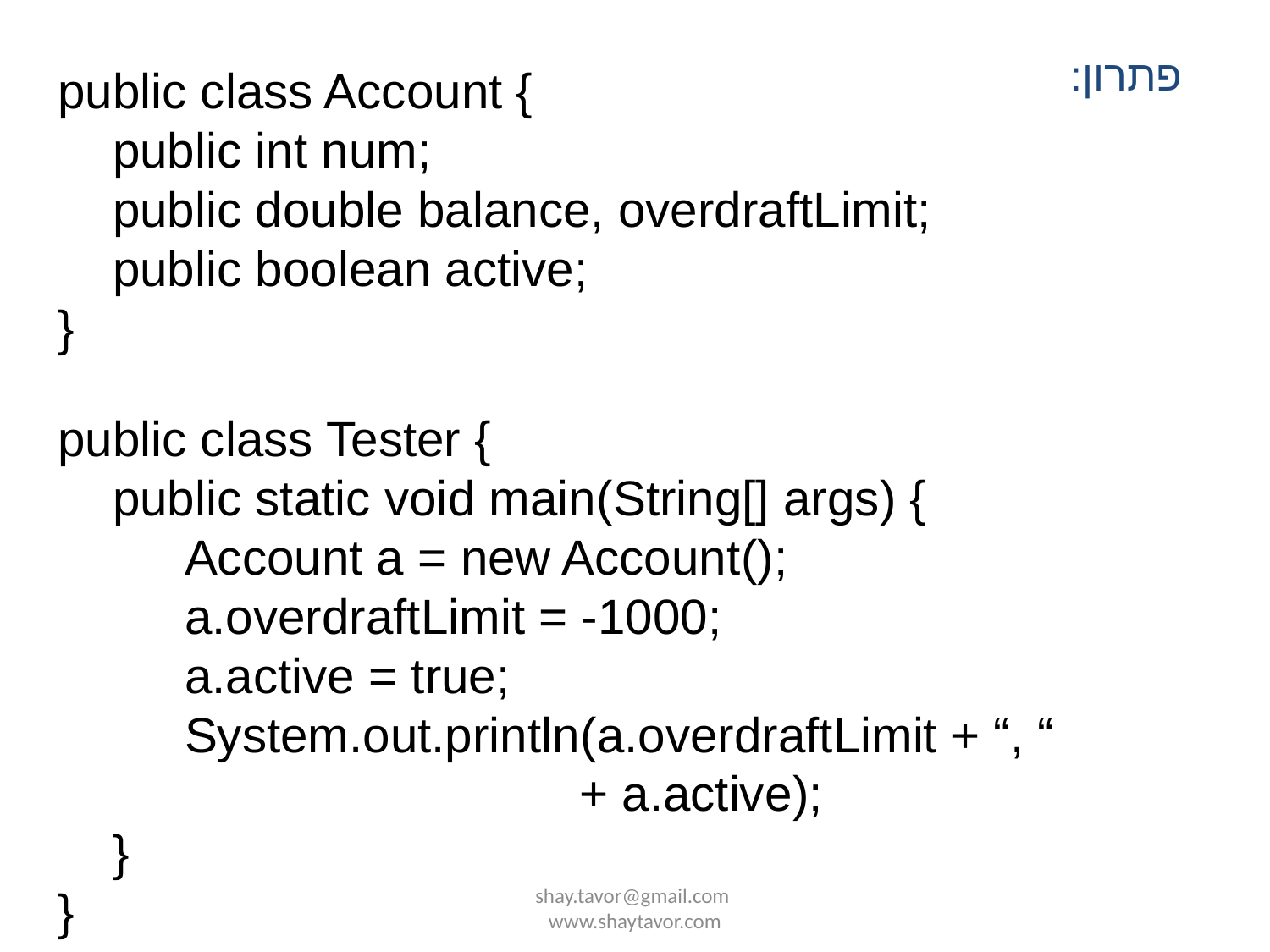

פתרון:
public class Account {
    public int num;
    public double balance, overdraftLimit;
    public boolean active;
}
public class Tester {
    public static void main(String[] args) {
    	Account a = new Account();
	a.overdraftLimit = -1000;
	a.active = true;
	System.out.println(a.overdraftLimit + “, “
				 + a.active);
    }
}
shay.tavor@gmail.com  www.shaytavor.com